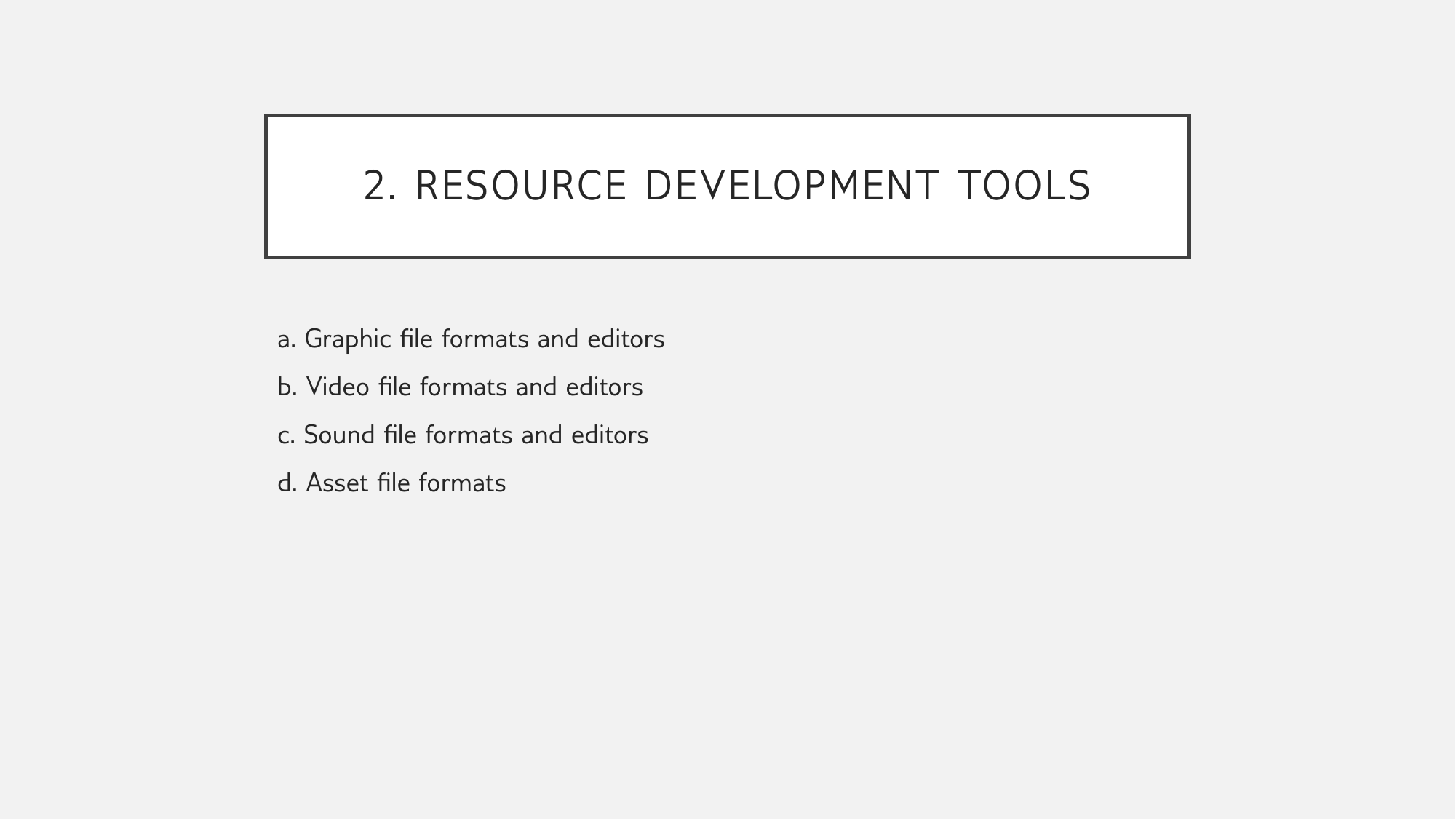

# 2. Resource development tools
a. Graphic file formats and editors
b. Video file formats and editors
c. Sound file formats and editors
d. Asset file formats